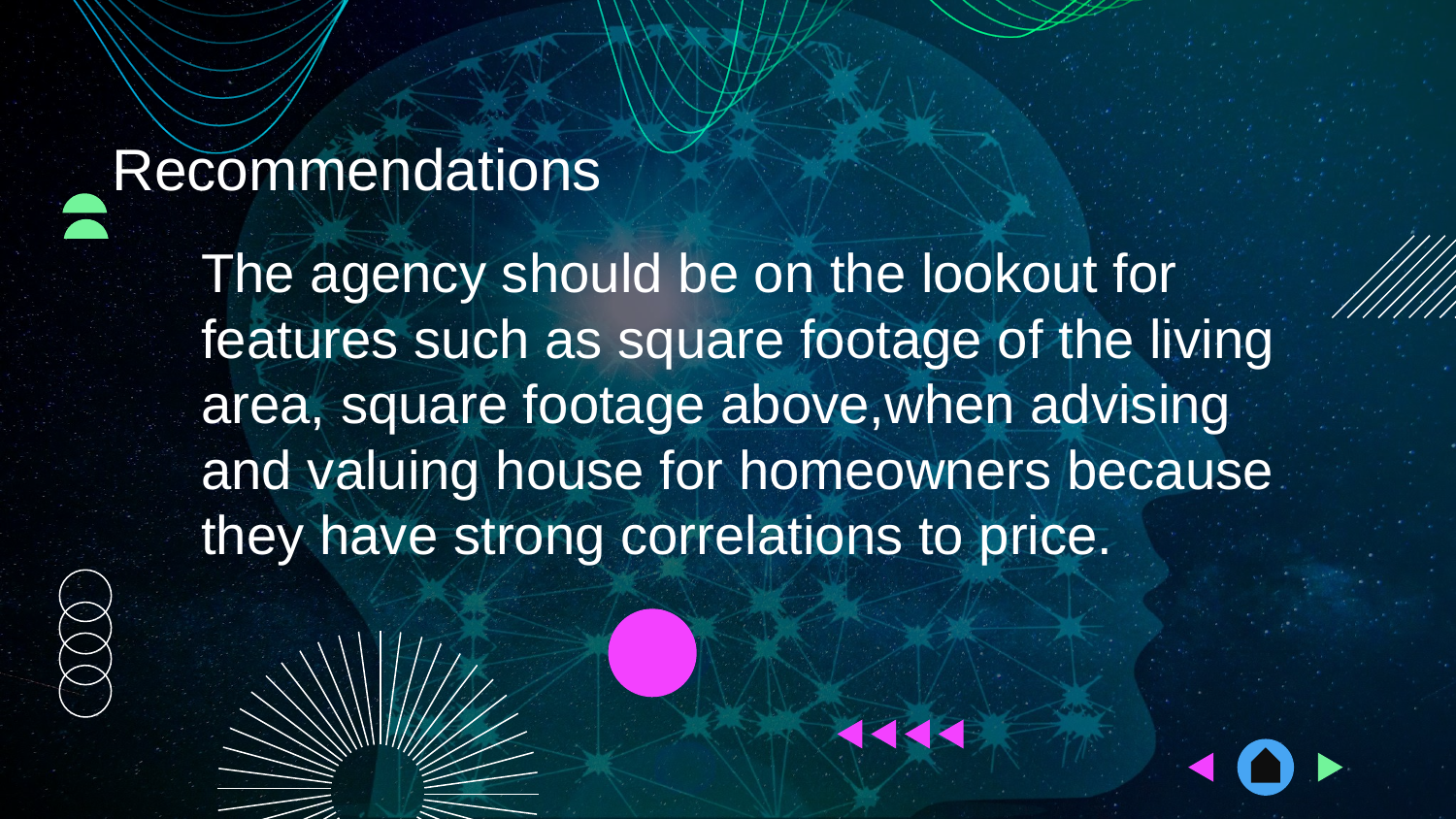

# Recommendations
The agency should be on the lookout for features such as square footage of the living area, square footage above,when advising and valuing house for homeowners because they have strong correlations to price.